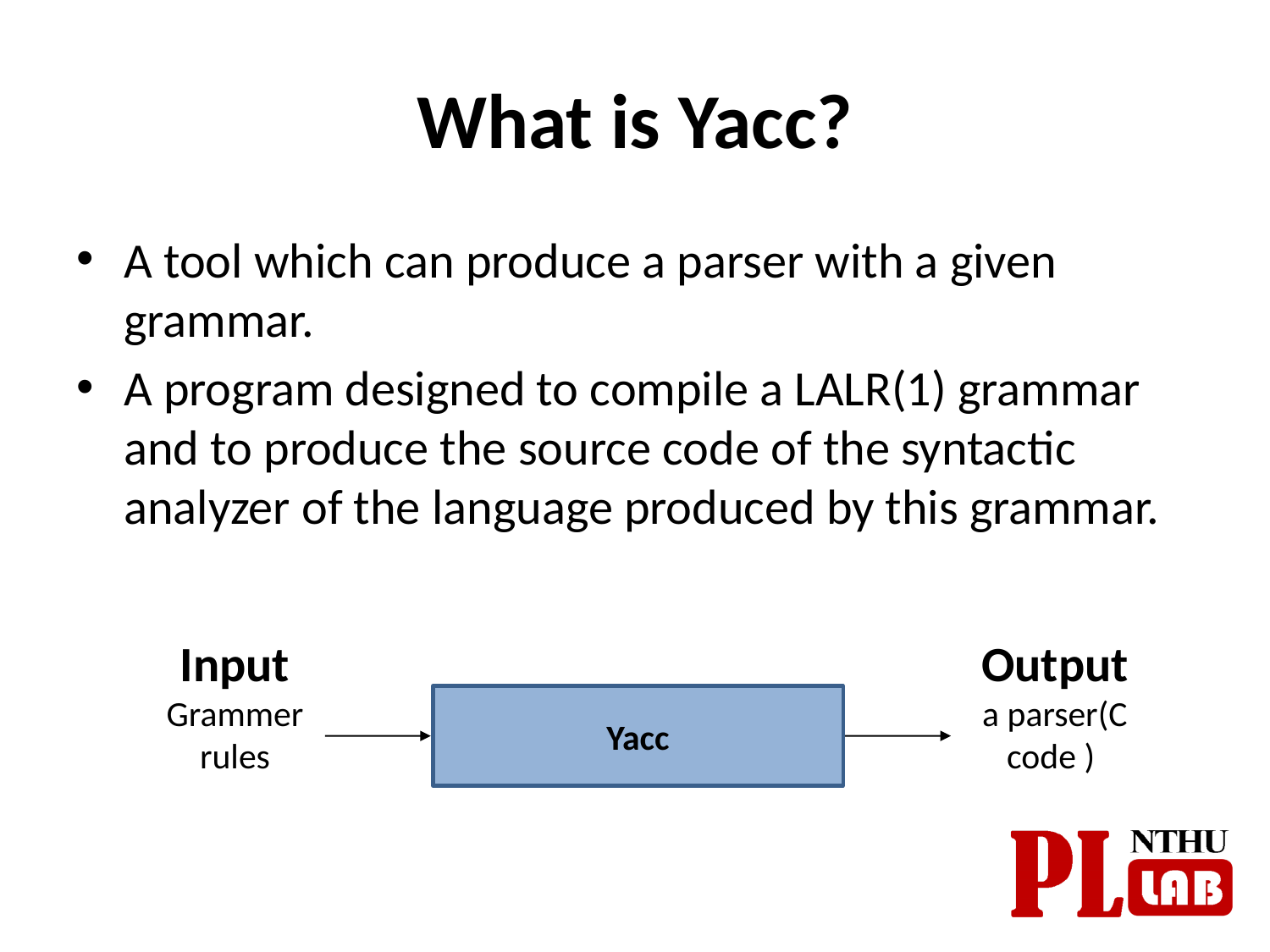

# What is Yacc?
A tool which can produce a parser with a given grammar.
A program designed to compile a LALR(1) grammar and to produce the source code of the syntactic analyzer of the language produced by this grammar.
Input
Grammer rules
Output
a parser(C code )
Yacc